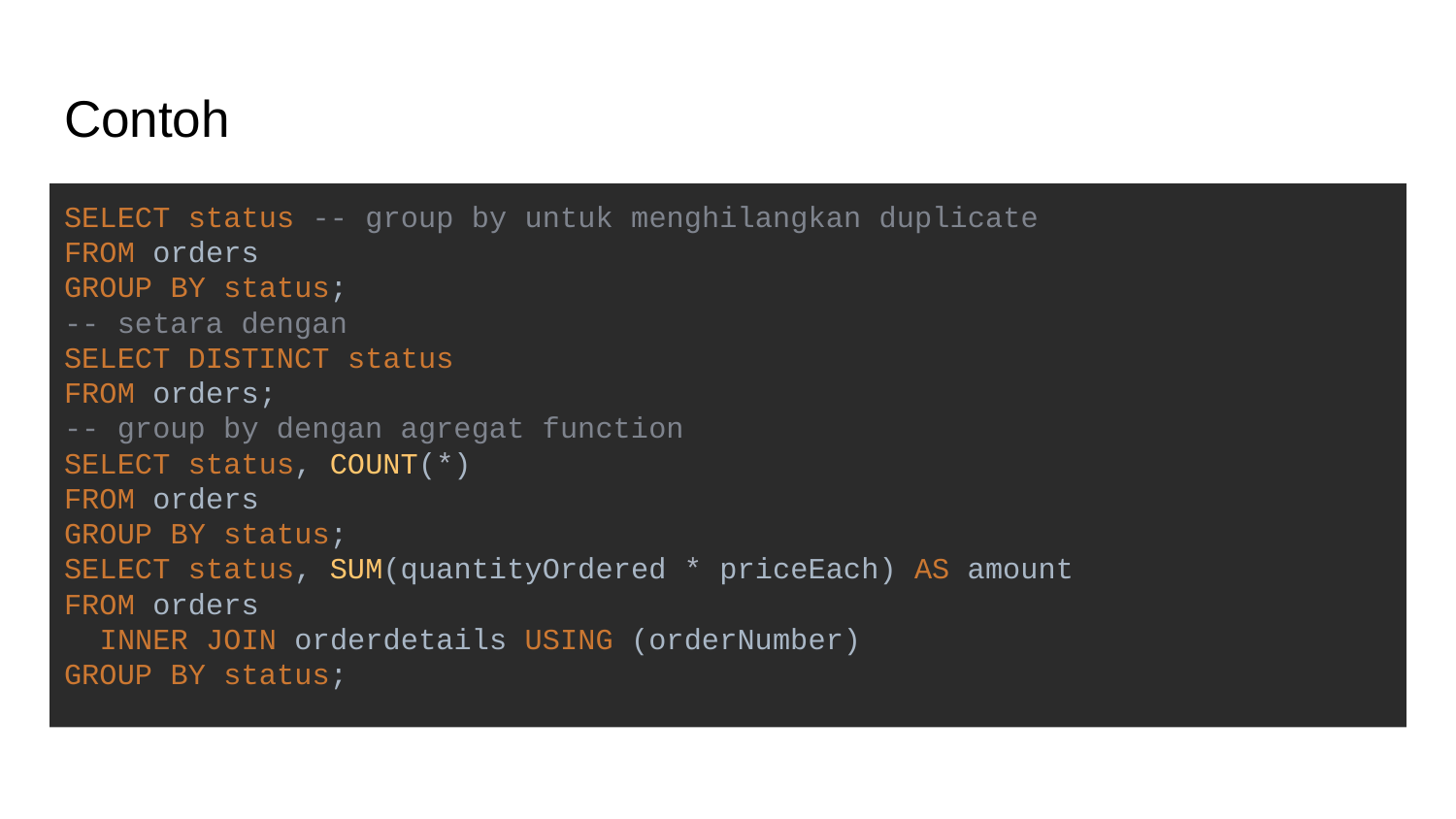

# Contoh
SELECT status -- group by untuk menghilangkan duplicate
FROM orders
GROUP BY status;
-- setara dengan
SELECT DISTINCT status
FROM orders;
-- group by dengan agregat function
SELECT status, COUNT(*)
FROM orders
GROUP BY status;
SELECT status, SUM(quantityOrdered * priceEach) AS amount
FROM orders
  INNER JOIN orderdetails USING (orderNumber)
GROUP BY status;